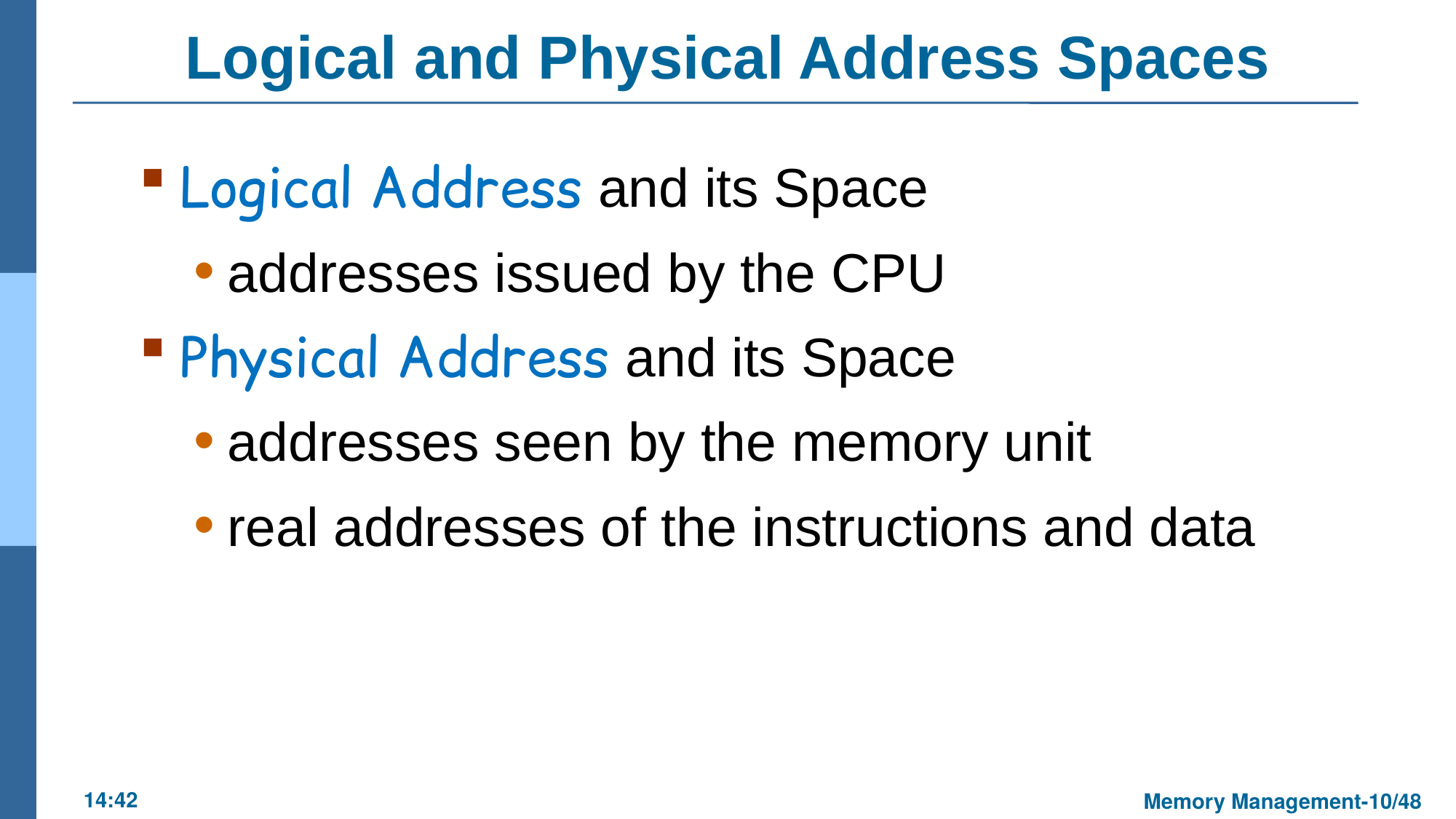

# Logical and Physical Address Spaces
Logical Address and its Space
addresses issued by the CPU
Physical Address and its Space
addresses seen by the memory unit
real addresses of the instructions and data